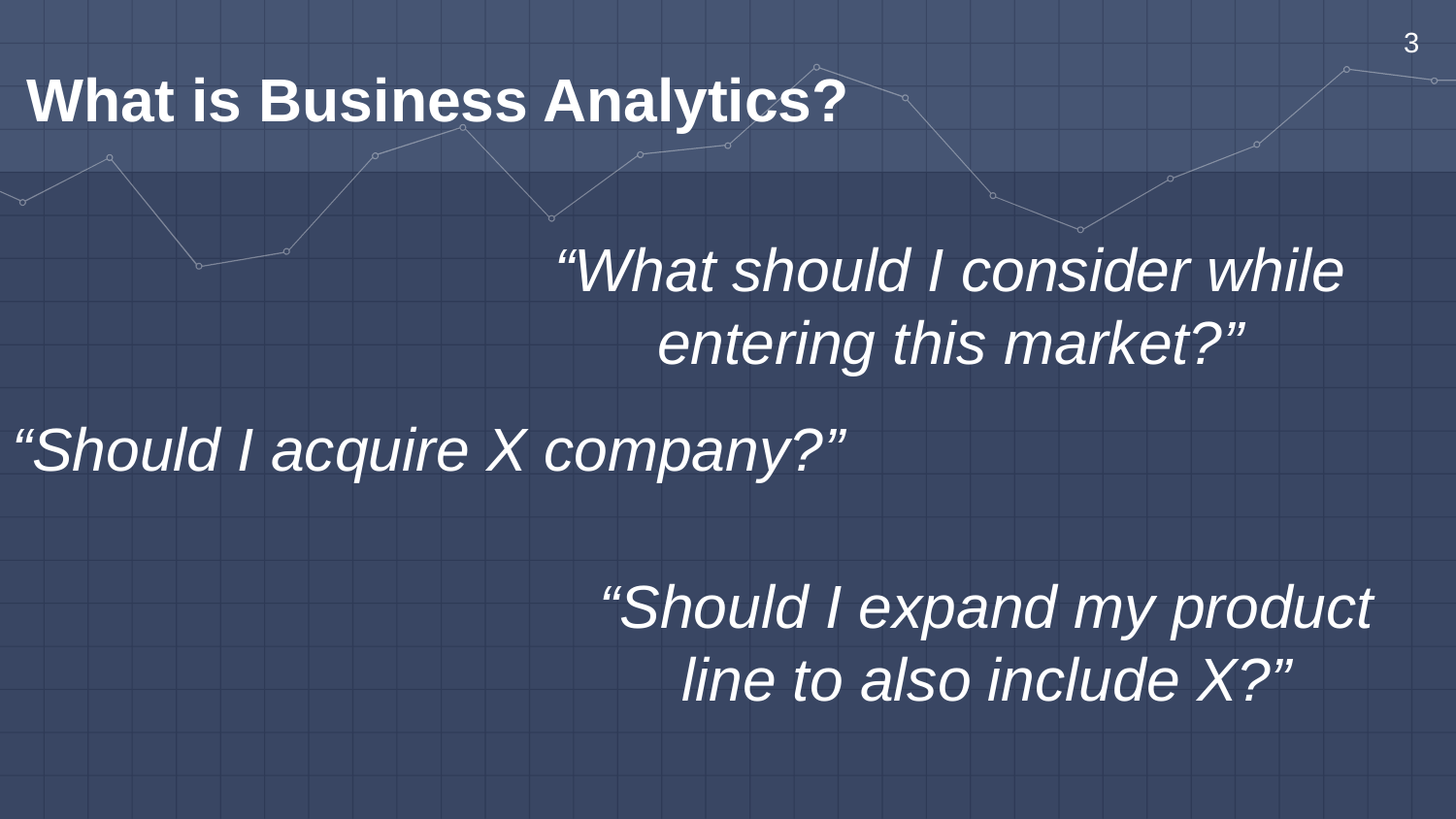

3
What is Business Analytics?
“What should I consider while entering this market?”
“Should I acquire X company?”
“Should I expand my product line to also include X?”